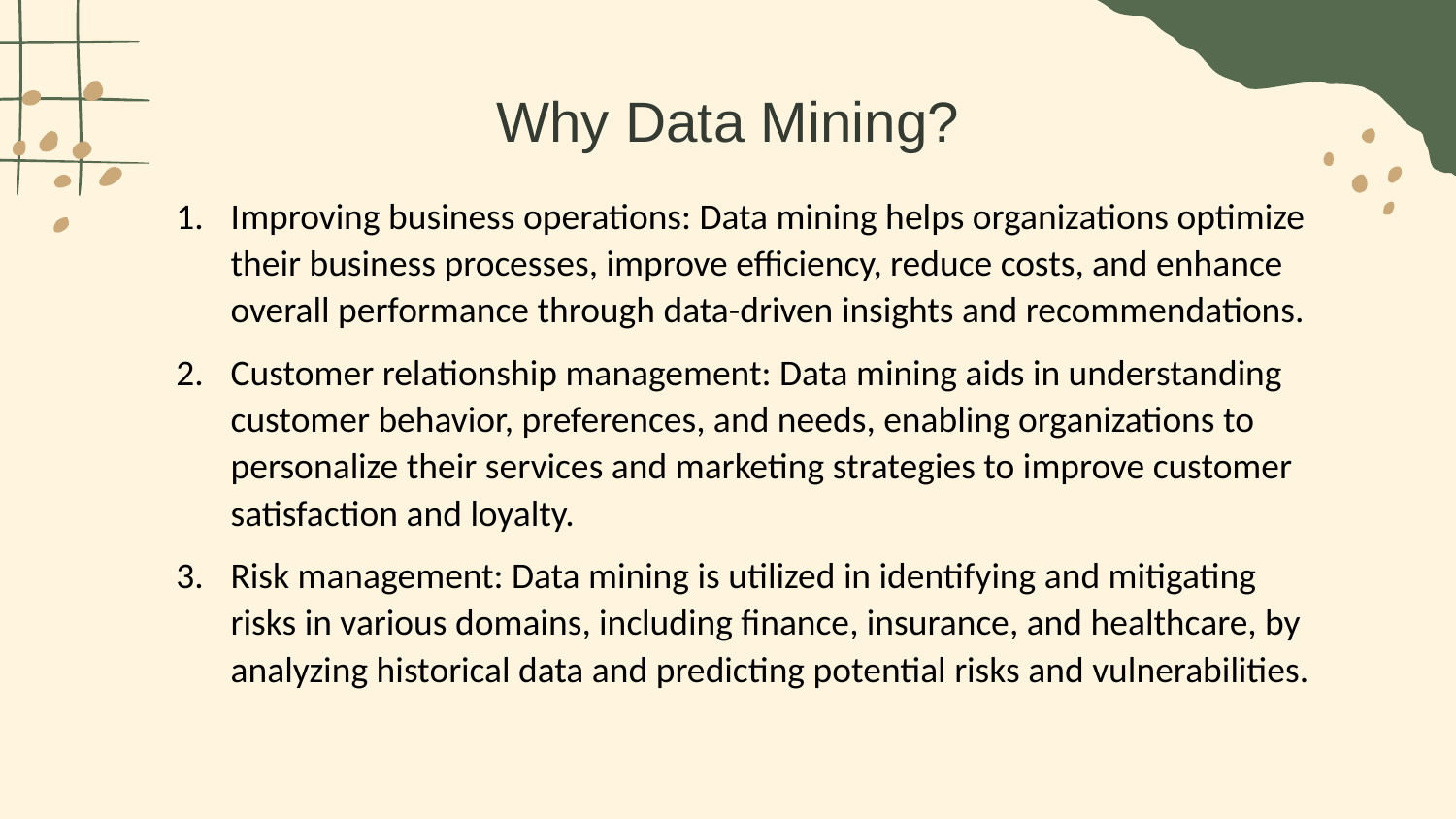

# Why Data Mining?

Improving business operations: Data mining helps organizations optimize their business processes, improve efficiency, reduce costs, and enhance overall performance through data-driven insights and recommendations.
Customer relationship management: Data mining aids in understanding customer behavior, preferences, and needs, enabling organizations to personalize their services and marketing strategies to improve customer satisfaction and loyalty.
Risk management: Data mining is utilized in identifying and mitigating risks in various domains, including finance, insurance, and healthcare, by analyzing historical data and predicting potential risks and vulnerabilities.